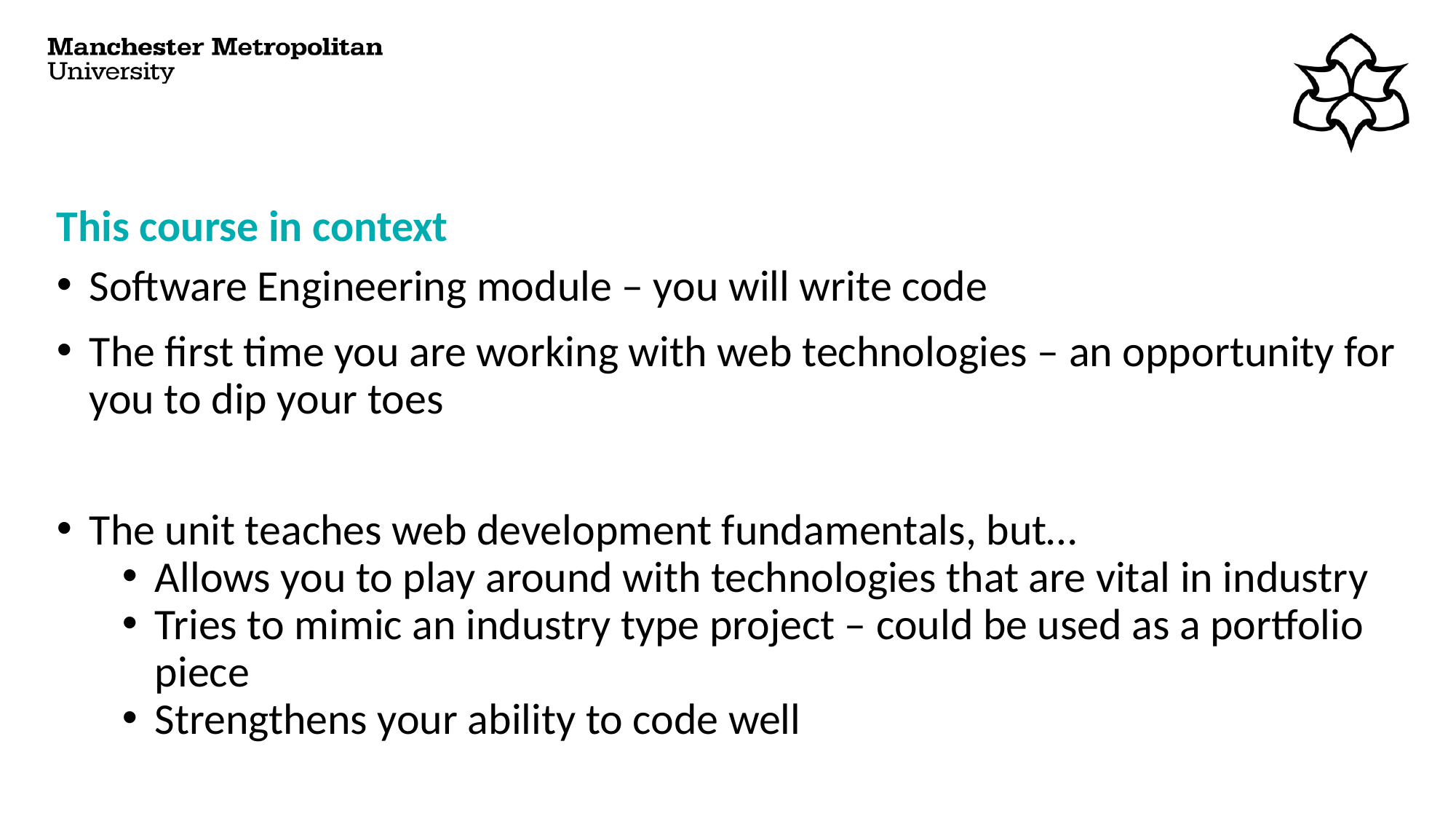

# This course in context
Software Engineering module – you will write code
The first time you are working with web technologies – an opportunity for you to dip your toes

The unit teaches web development fundamentals, but…
Allows you to play around with technologies that are vital in industry
Tries to mimic an industry type project – could be used as a portfolio piece
Strengthens your ability to code well